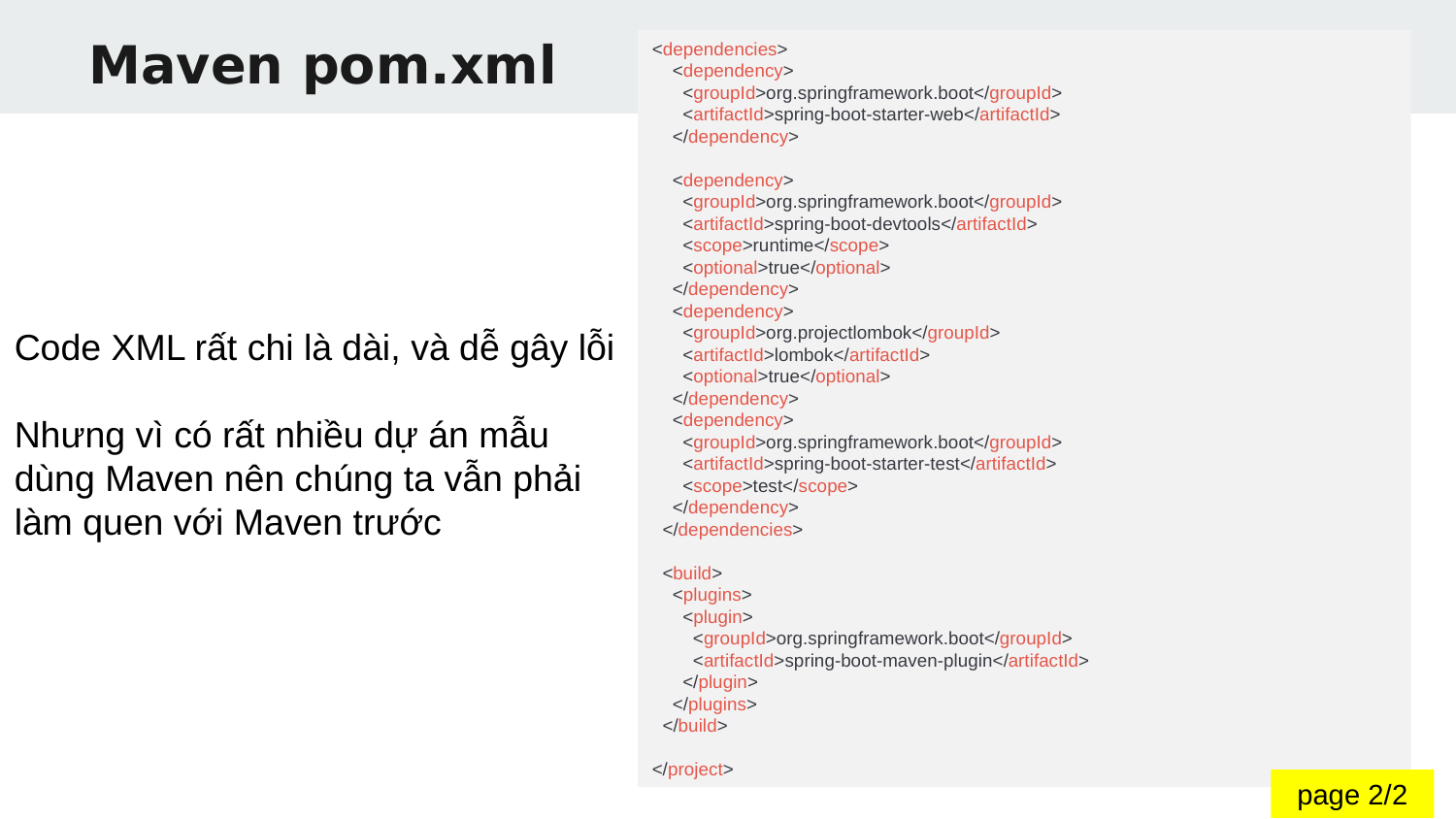

# Maven pom.xml
<dependencies>
    <dependency>
      <groupId>org.springframework.boot</groupId>
      <artifactId>spring-boot-starter-web</artifactId>
    </dependency>

    <dependency>
      <groupId>org.springframework.boot</groupId>
      <artifactId>spring-boot-devtools</artifactId>
      <scope>runtime</scope>
      <optional>true</optional>
    </dependency>
    <dependency>
      <groupId>org.projectlombok</groupId>
      <artifactId>lombok</artifactId>
      <optional>true</optional>
    </dependency>
    <dependency>
      <groupId>org.springframework.boot</groupId>
      <artifactId>spring-boot-starter-test</artifactId>
      <scope>test</scope>
    </dependency>
  </dependencies>

  <build>
    <plugins>
      <plugin>
        <groupId>org.springframework.boot</groupId>
        <artifactId>spring-boot-maven-plugin</artifactId>
      </plugin>
    </plugins>
  </build>

</project>
Code XML rất chi là dài, và dễ gây lỗi
Nhưng vì có rất nhiều dự án mẫu dùng Maven nên chúng ta vẫn phải
làm quen với Maven trước
page 2/2